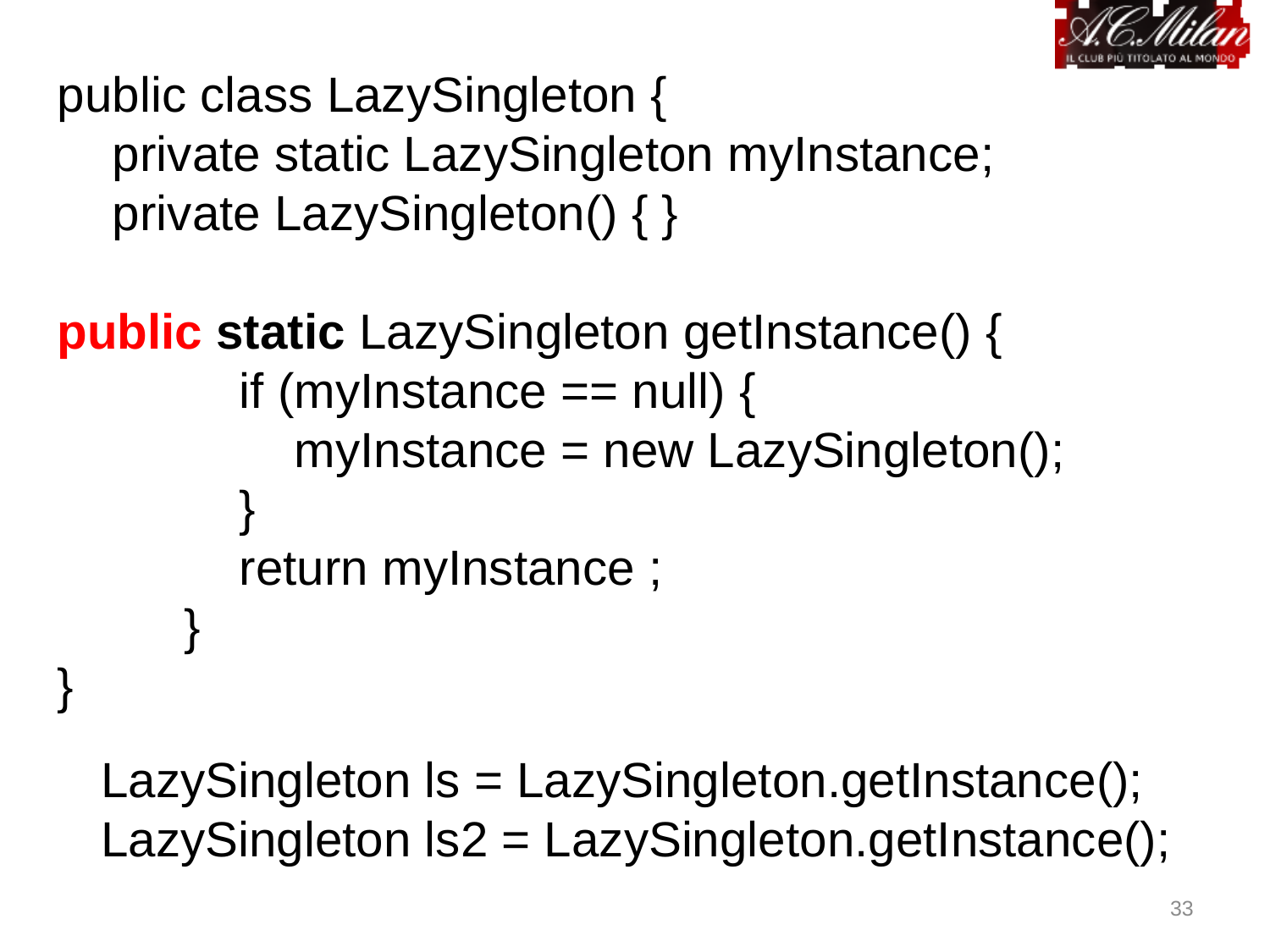

public class LazySingleton {
    private static LazySingleton myInstance;
    private LazySingleton() { }

public static LazySingleton getInstance() {
	    if (myInstance == null) {
	        myInstance = new LazySingleton();
	    }
	    return myInstance ;
	}
}
LazySingleton ls = LazySingleton.getInstance();
LazySingleton ls2 = LazySingleton.getInstance();

33